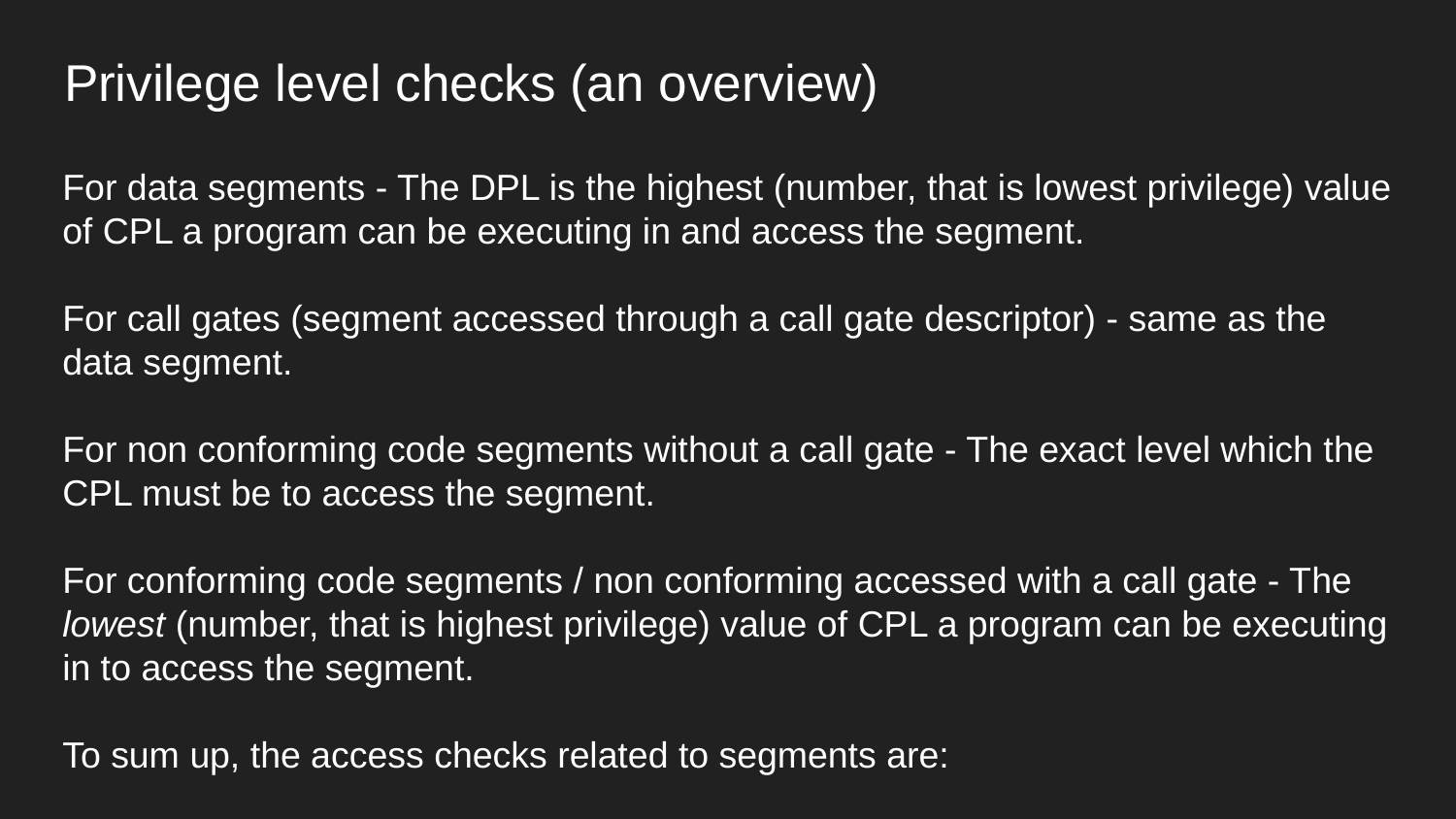

Privilege level checks (an overview)
For data segments - The DPL is the highest (number, that is lowest privilege) value of CPL a program can be executing in and access the segment.

For call gates (segment accessed through a call gate descriptor) - same as the data segment.

For non conforming code segments without a call gate - The exact level which the CPL must be to access the segment.

For conforming code segments / non conforming accessed with a call gate - The lowest (number, that is highest privilege) value of CPL a program can be executing in to access the segment.

To sum up, the access checks related to segments are: